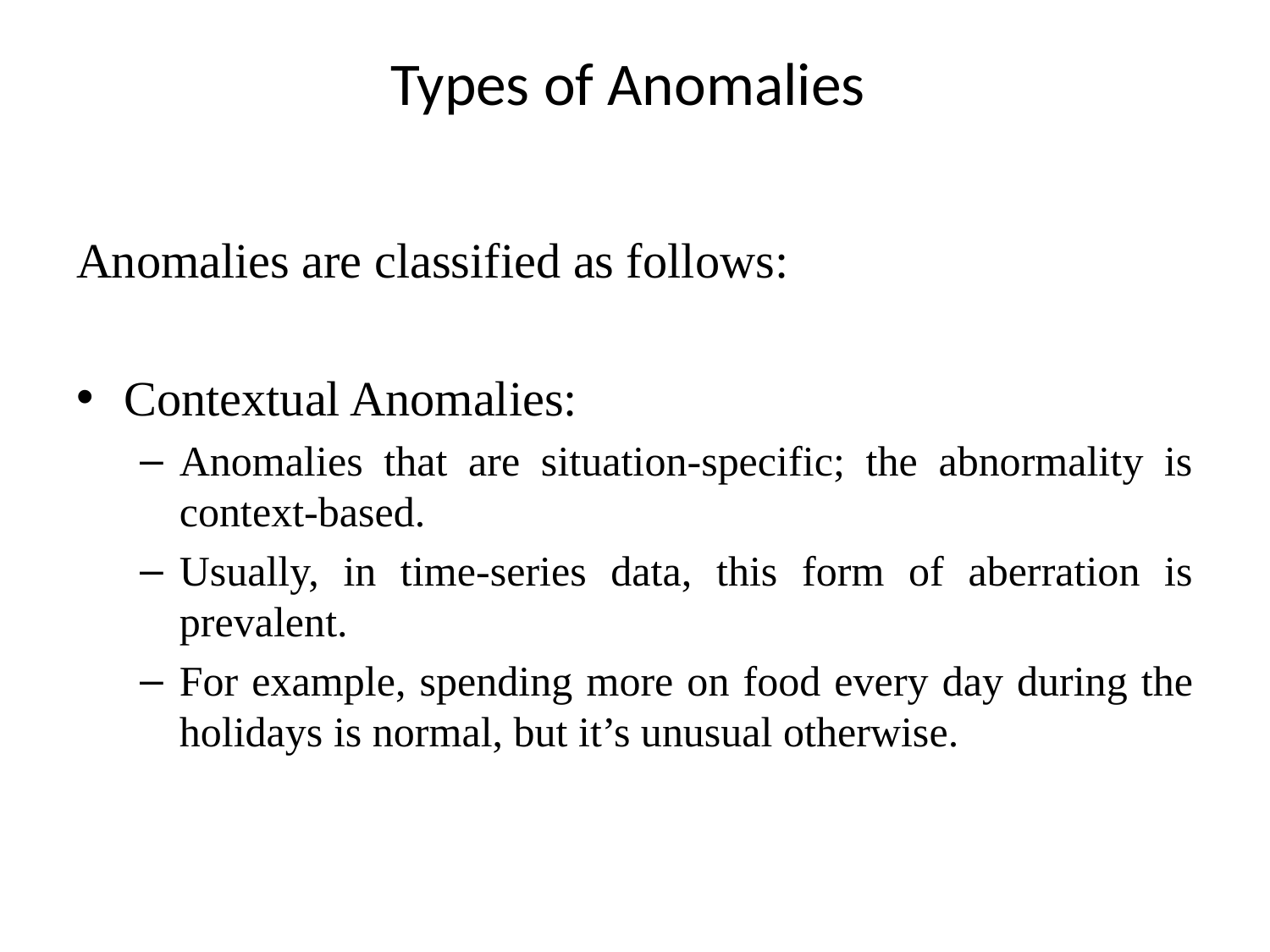

# Types of Anomalies
Anomalies are classified as follows:

Contextual Anomalies:
Anomalies that are situation-specific; the abnormality is context-based.
Usually, in time-series data, this form of aberration is prevalent.
For example, spending more on food every day during the holidays is normal, but it’s unusual otherwise.